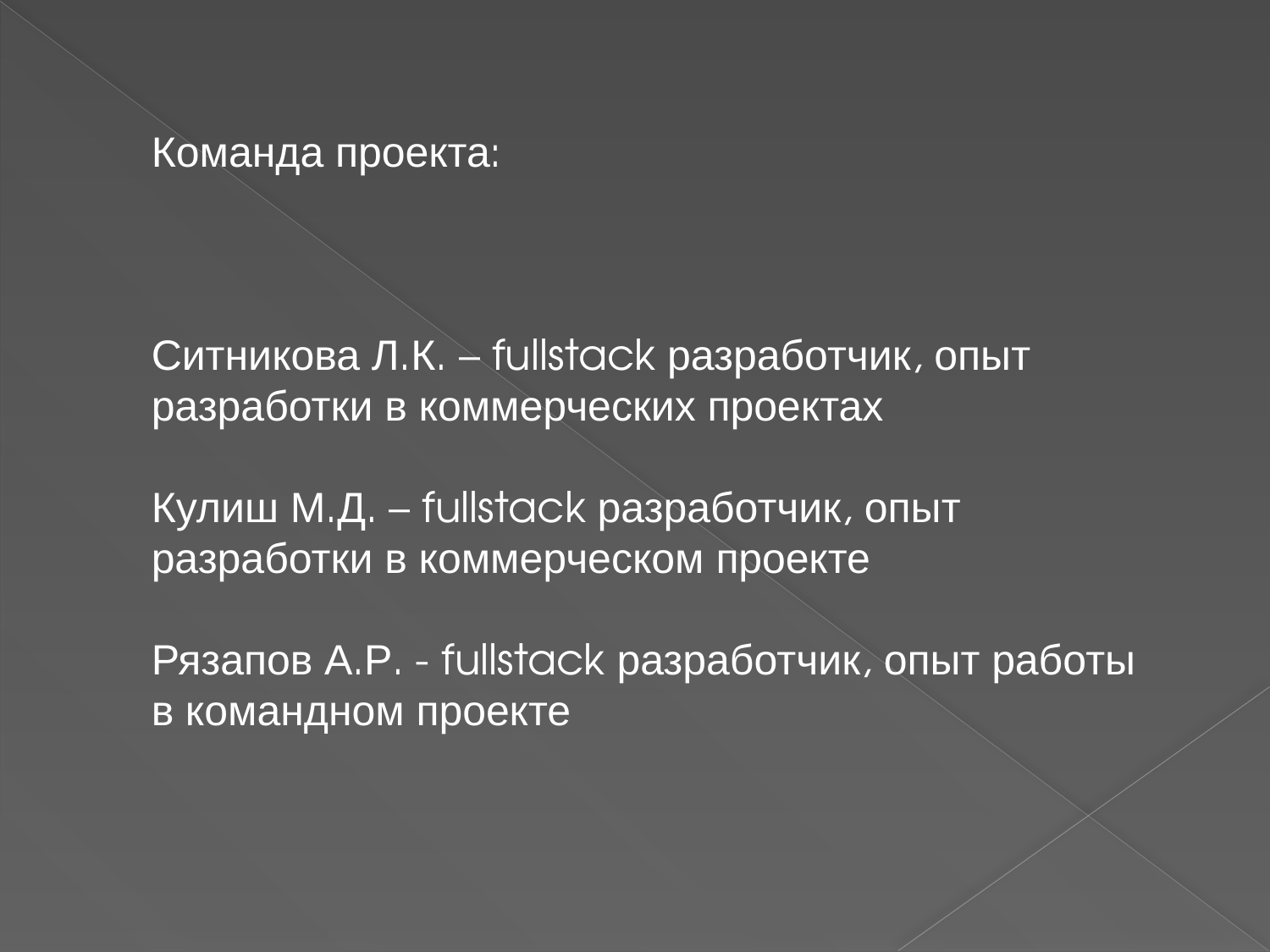

Команда проекта:

Ситникова Л.К. – fullstack разработчик, опыт разработки в коммерческих проектах

Кулиш М.Д. – fullstack разработчик, опыт разработки в коммерческом проекте

Рязапов А.Р. - fullstack разработчик, опыт работы в командном проекте